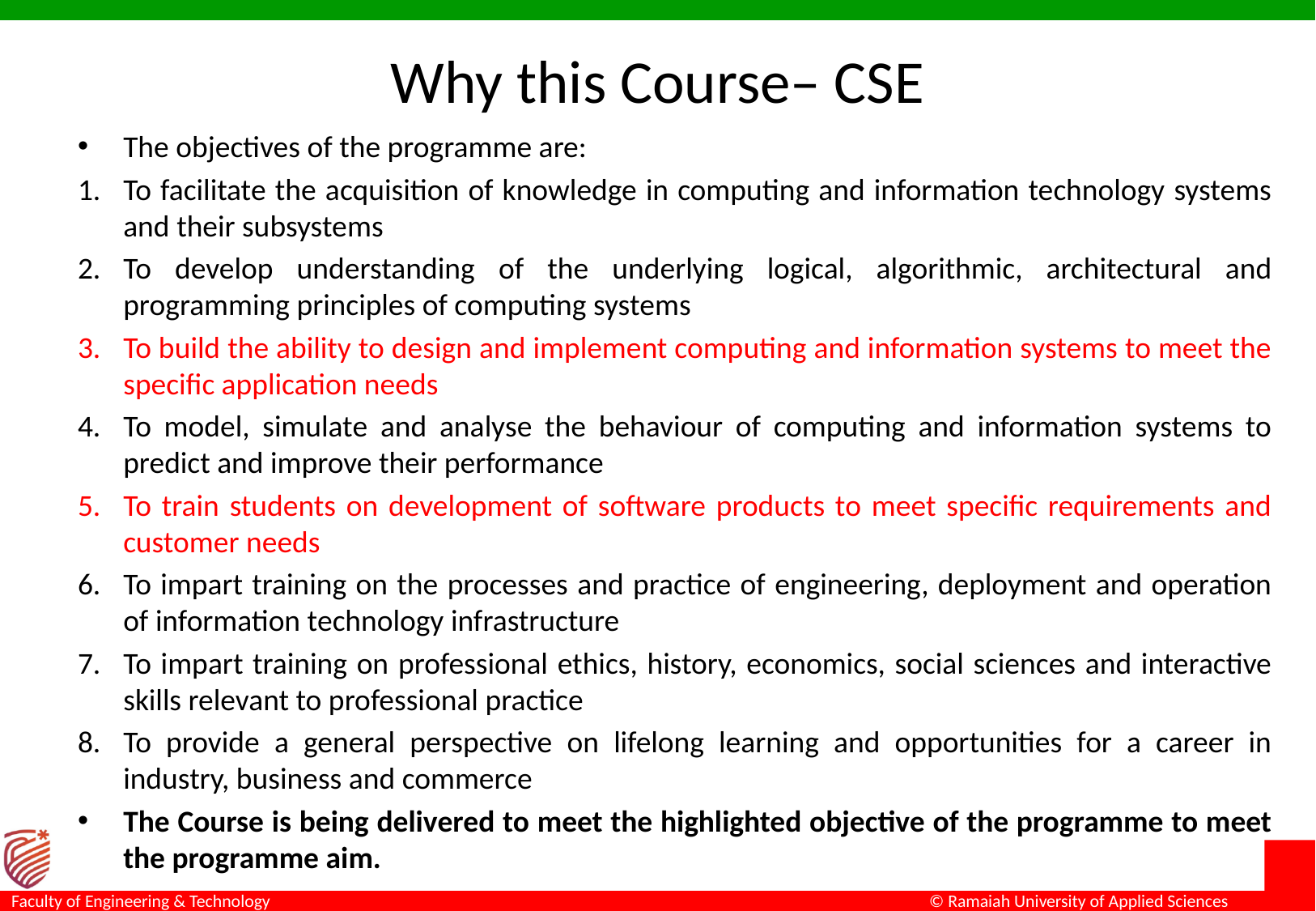

# Why this Course– CSE
The objectives of the programme are:
To facilitate the acquisition of knowledge in computing and information technology systems and their subsystems
To develop understanding of the underlying logical, algorithmic, architectural and programming principles of computing systems
To build the ability to design and implement computing and information systems to meet the specific application needs
To model, simulate and analyse the behaviour of computing and information systems to predict and improve their performance
To train students on development of software products to meet specific requirements and customer needs
To impart training on the processes and practice of engineering, deployment and operation of information technology infrastructure
To impart training on professional ethics, history, economics, social sciences and interactive skills relevant to professional practice
To provide a general perspective on lifelong learning and opportunities for a career in industry, business and commerce
The Course is being delivered to meet the highlighted objective of the programme to meet the programme aim.